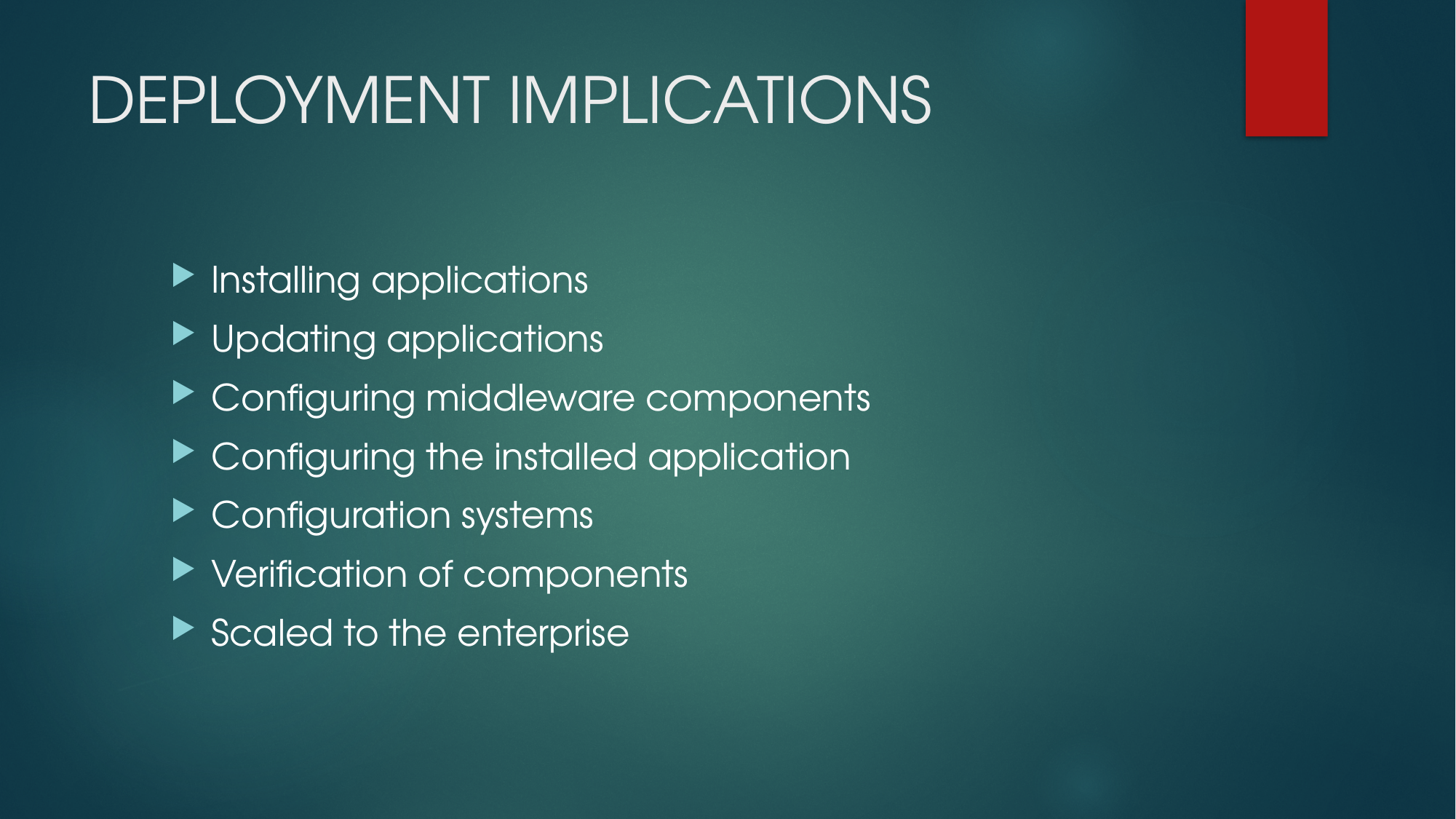

# DEPLOYMENT IMPLICATIONS
Installing applications
Updating applications
Configuring middleware components
Configuring the installed application
Configuration systems
Verification of components
Scaled to the enterprise